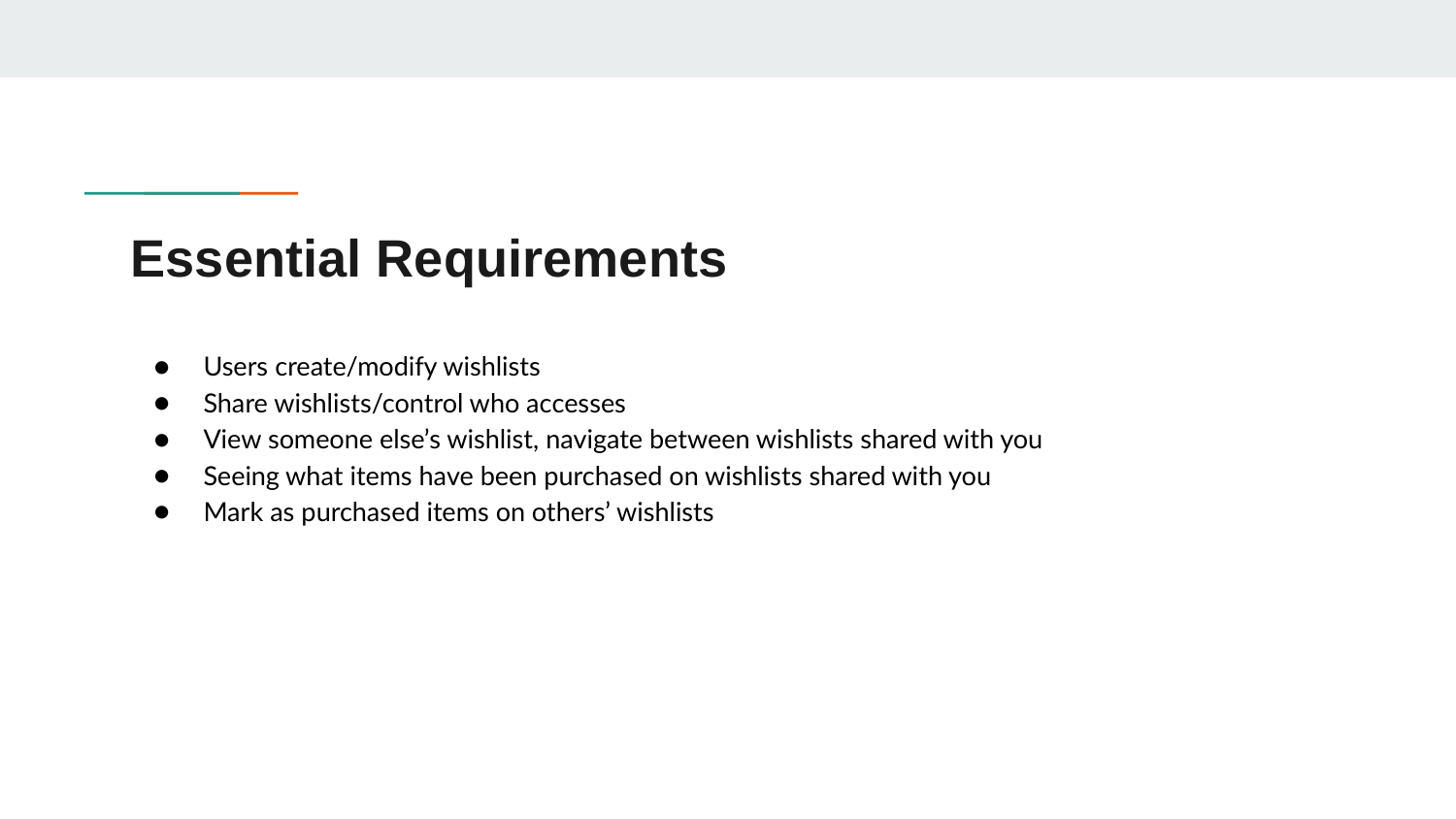

# Essential Requirements
Users create/modify wishlists
Share wishlists/control who accesses
View someone else’s wishlist, navigate between wishlists shared with you
Seeing what items have been purchased on wishlists shared with you
Mark as purchased items on others’ wishlists